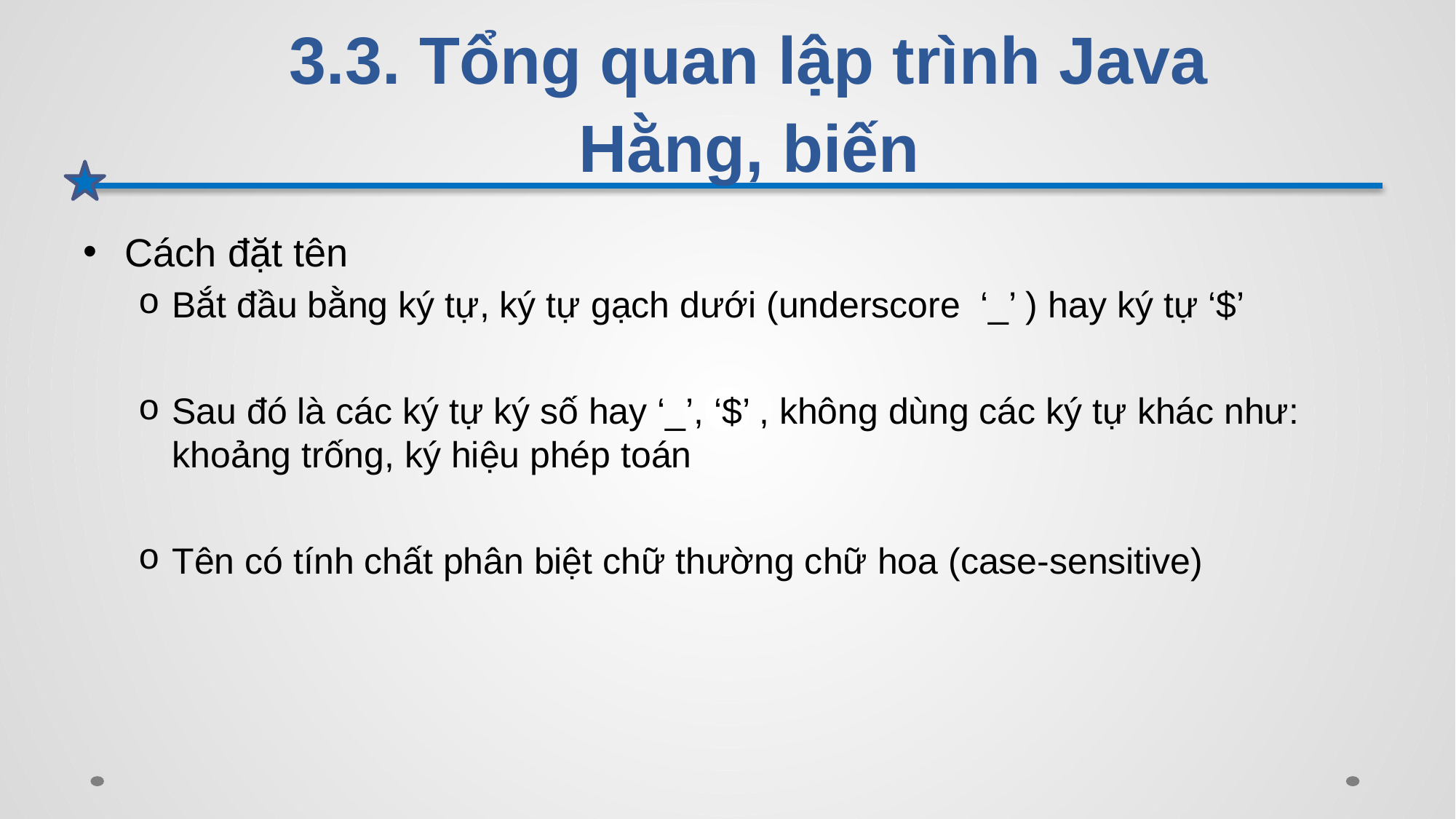

# 3.3. Tổng quan lập trình Java Hằng, biến
Cách đặt tên
Bắt đầu bằng ký tự, ký tự gạch dưới (underscore  ‘_’ ) hay ký tự ‘$’

Sau đó là các ký tự ký số hay ‘_’, ‘$’ , không dùng các ký tự khác như: khoảng trống, ký hiệu phép toán

Tên có tính chất phân biệt chữ thường chữ hoa (case-sensitive)